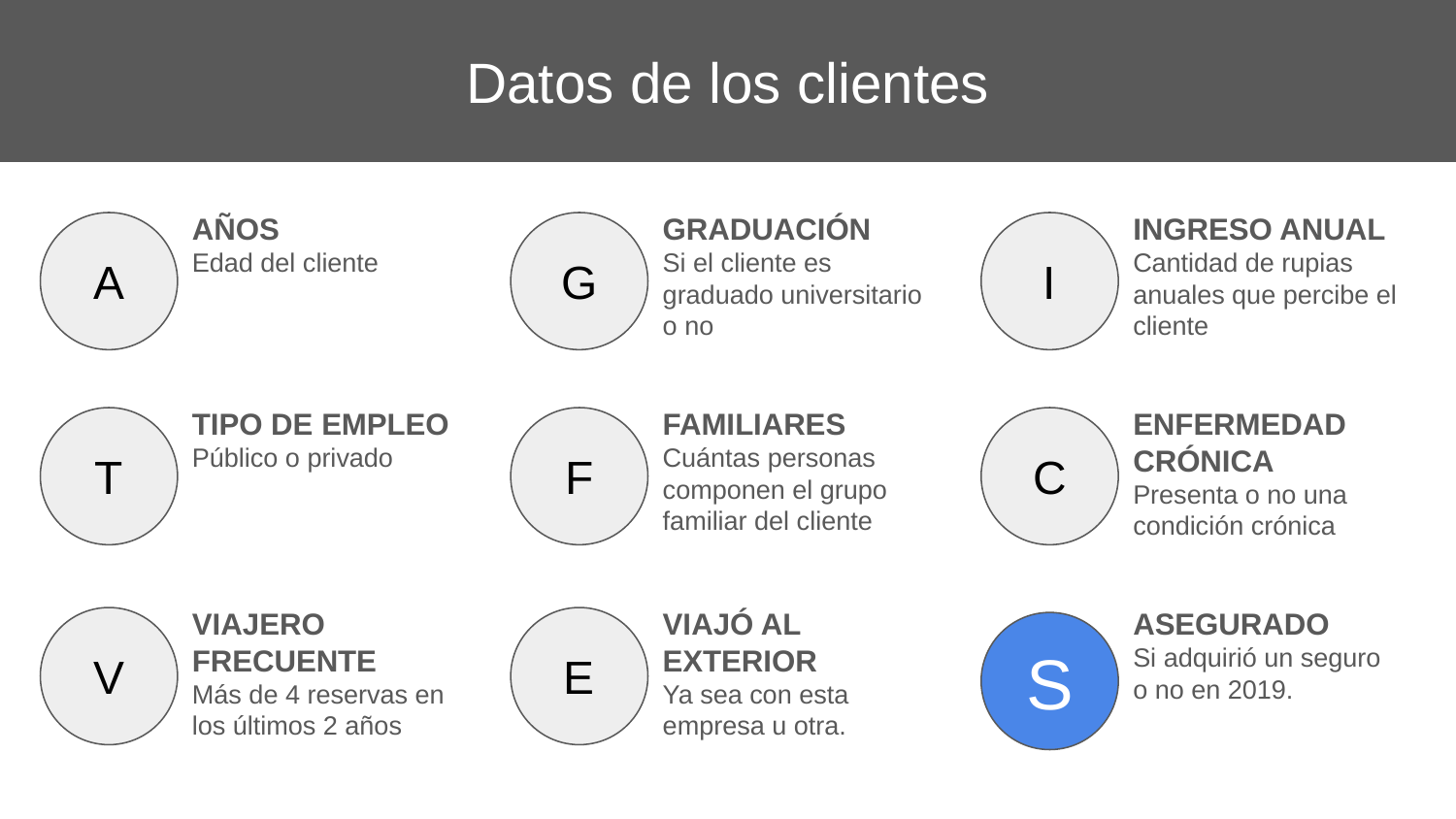

# Datos de los clientes
INGRESO ANUAL
Cantidad de rupias anuales que percibe el cliente
AÑOS
Edad del cliente
GRADUACIÓN
Si el cliente es graduado universitario o no
I
A
G
ENFERMEDAD CRÓNICA
Presenta o no una condición crónica
TIPO DE EMPLEO
Público o privado
FAMILIARES
Cuántas personas componen el grupo familiar del cliente
C
T
F
ASEGURADO
Si adquirió un seguro o no en 2019.
VIAJERO FRECUENTE
Más de 4 reservas en los últimos 2 años
VIAJÓ AL EXTERIOR
Ya sea con esta empresa u otra.
V
E
S